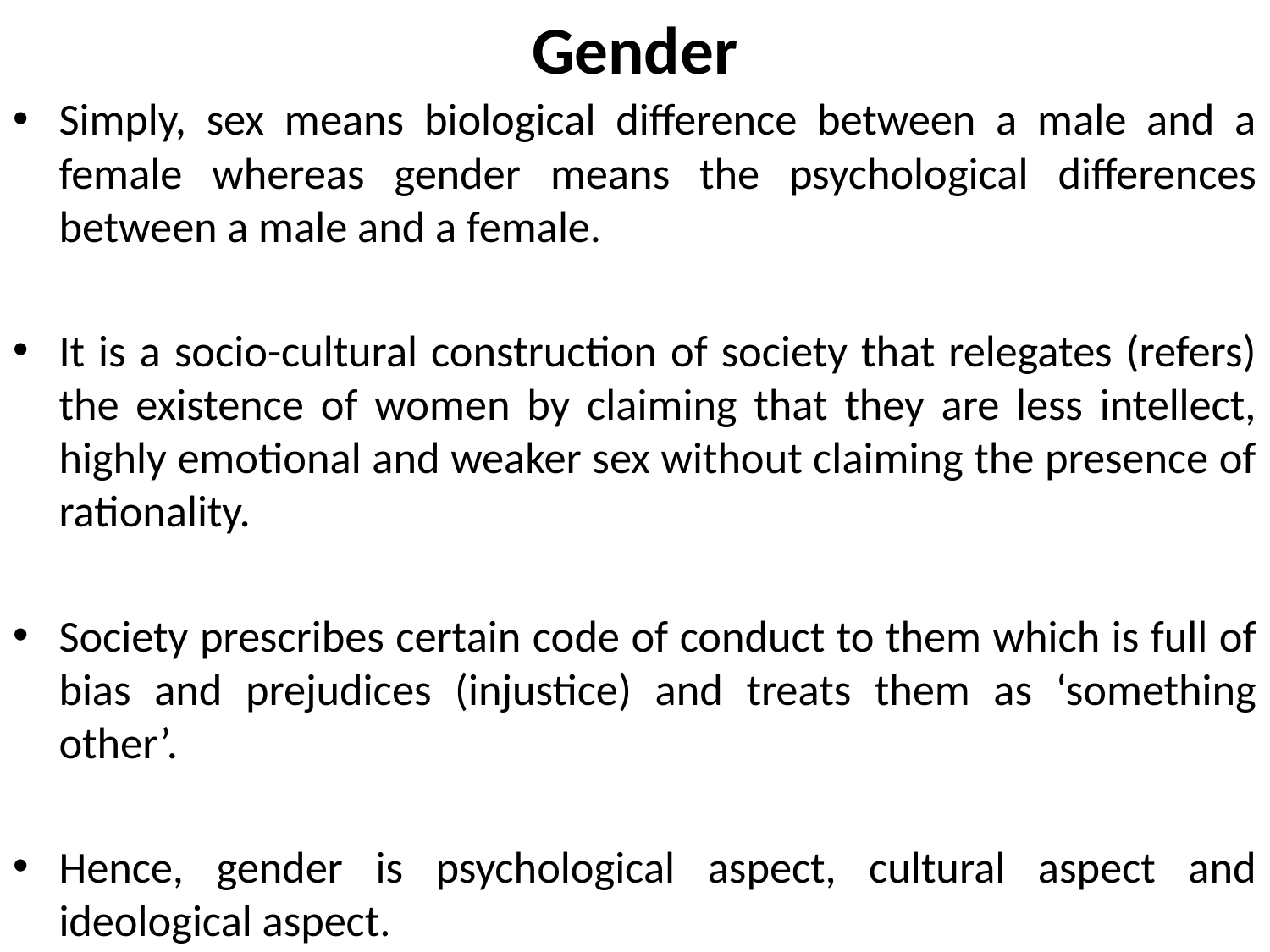

# Gender
Simply, sex means biological difference between a male and a female whereas gender means the psychological differences between a male and a female.

It is a socio-cultural construction of society that relegates (refers) the existence of women by claiming that they are less intellect, highly emotional and weaker sex without claiming the presence of rationality.

Society prescribes certain code of conduct to them which is full of bias and prejudices (injustice) and treats them as ‘something other’.

Hence, gender is psychological aspect, cultural aspect and ideological aspect.